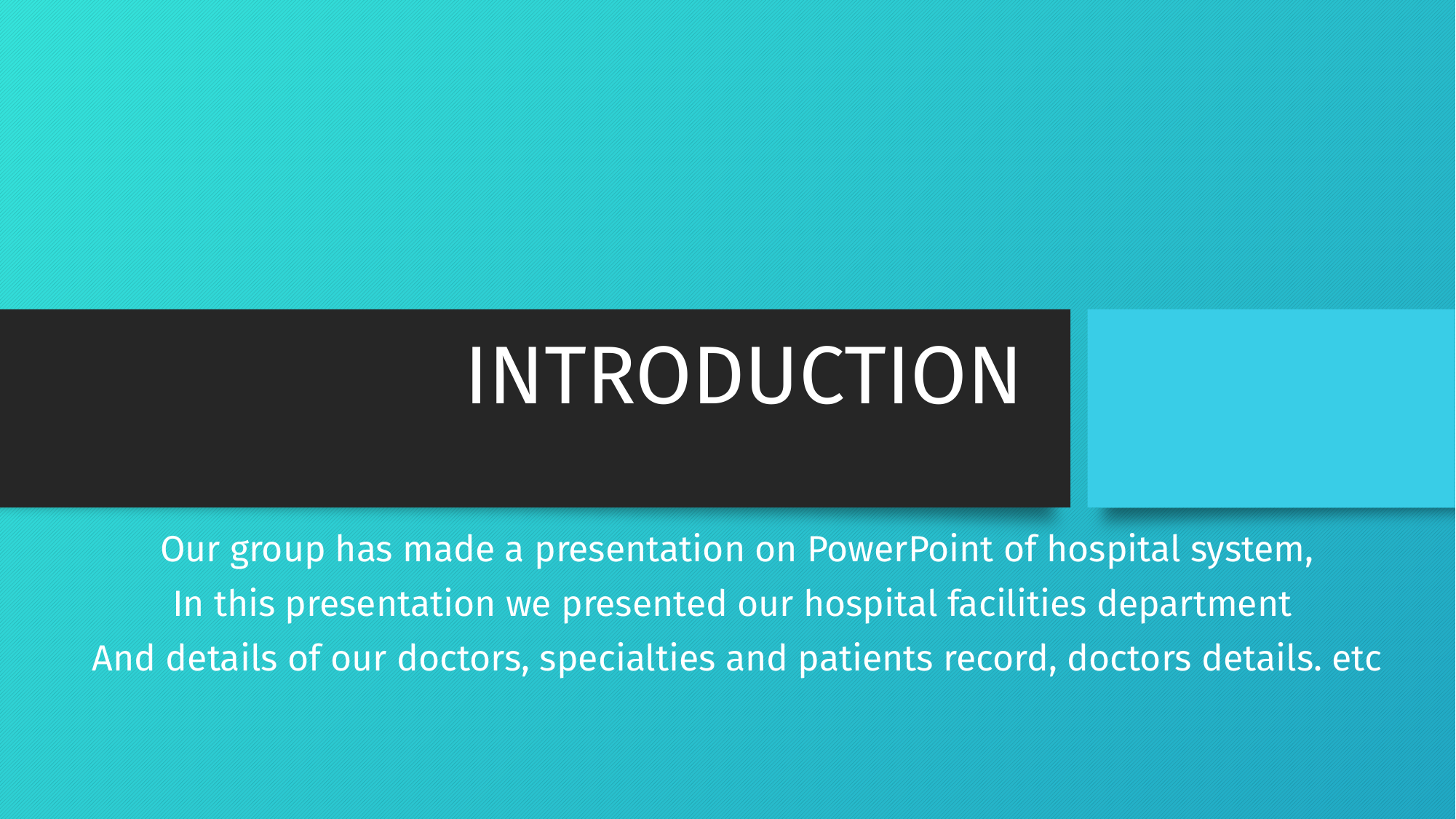

# INTRODUCTION
Our group has made a presentation on PowerPoint of hospital system,
In this presentation we presented our hospital facilities department
And details of our doctors, specialties and patients record, doctors details. etc